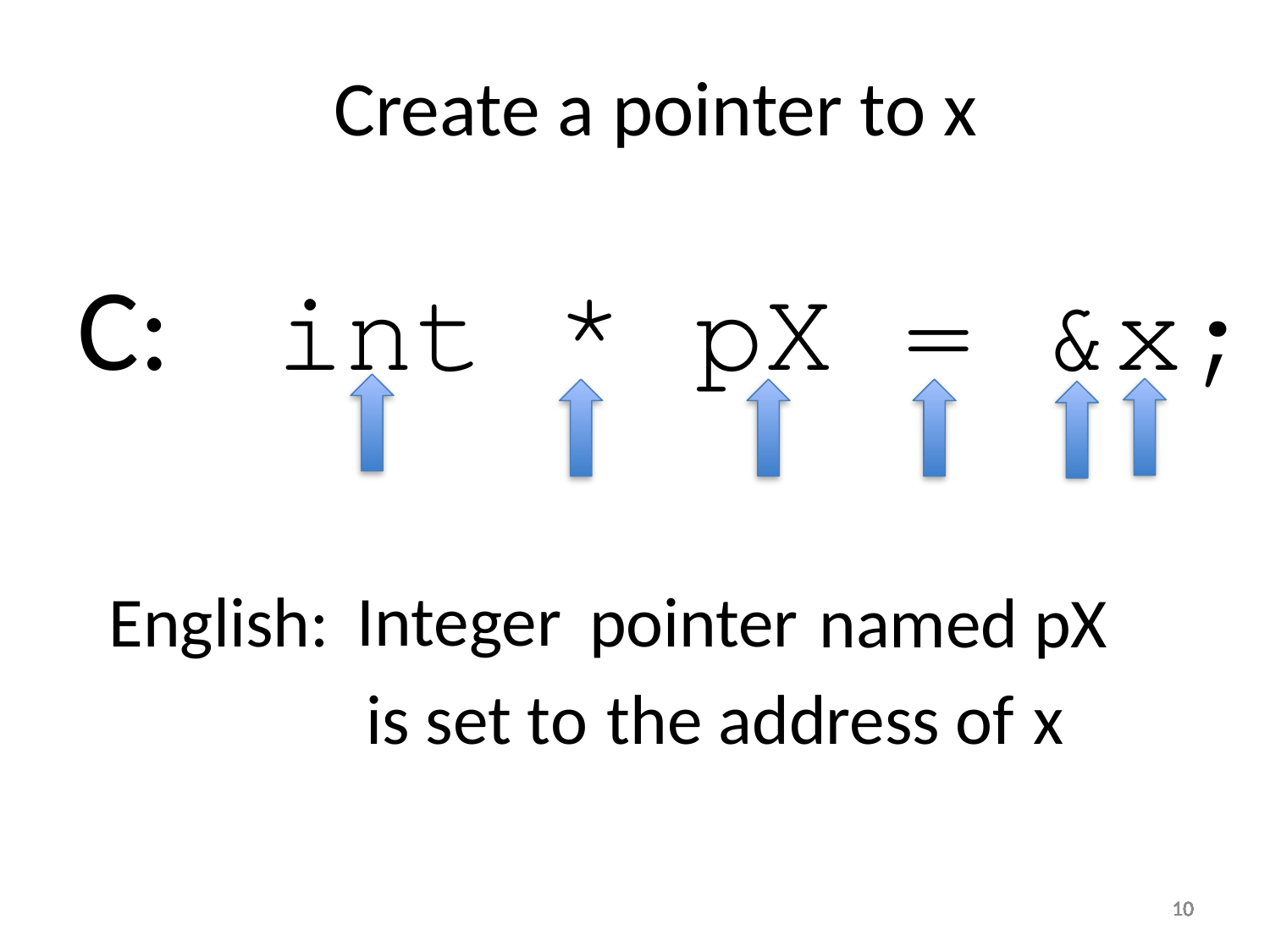

Create a pointer to x
C:    int * pX = &x;

Integer
English:
pointer
named pX
is set to
the address of
x
10
10
10
10
10
10
10
10
10
10
10
10
10
10
10